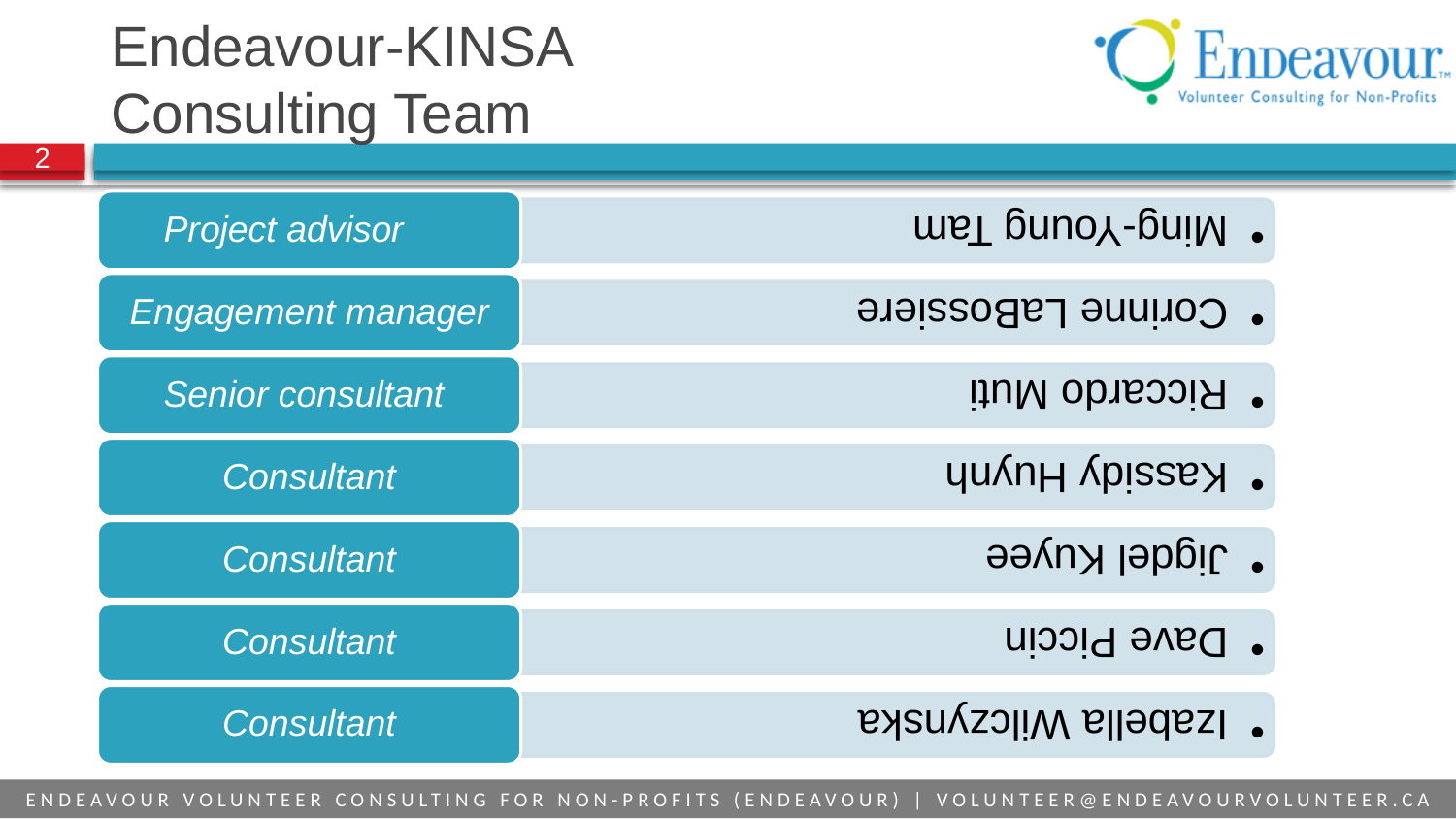

# Endeavour-KINSA Consulting Team
Ming-Young Tam
Project advisor
Corinne LaBossiere
Engagement manager
Riccardo Muti
Senior consultant
Kassidy Huynh
Consultant
Jigdel Kuyee
Consultant
Dave Piccin
Consultant
Izabella Wilczynska
Consultant